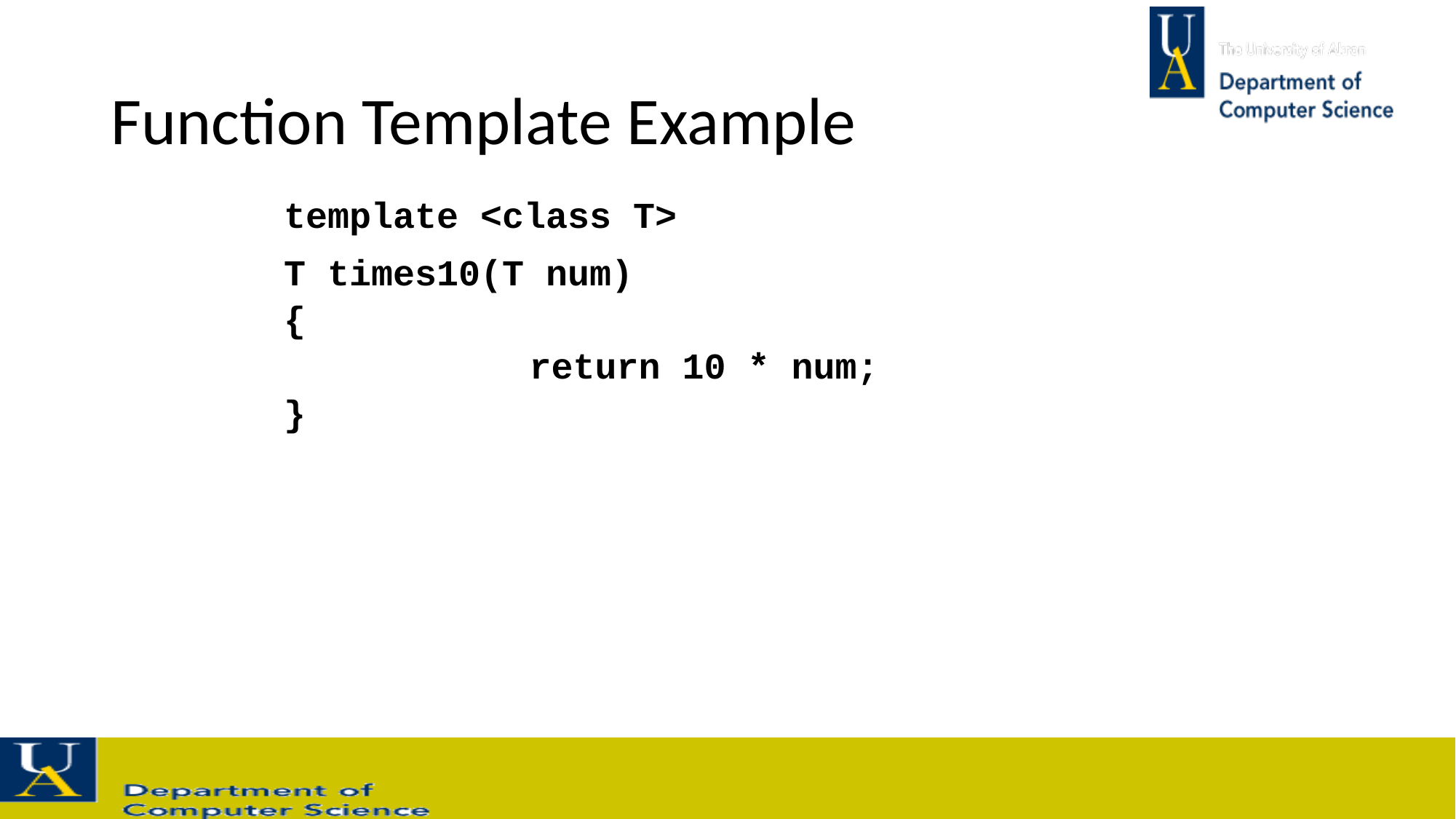

# Function Template Example
template <class T>
T times10(T num)
{
			return 10 * num;
}